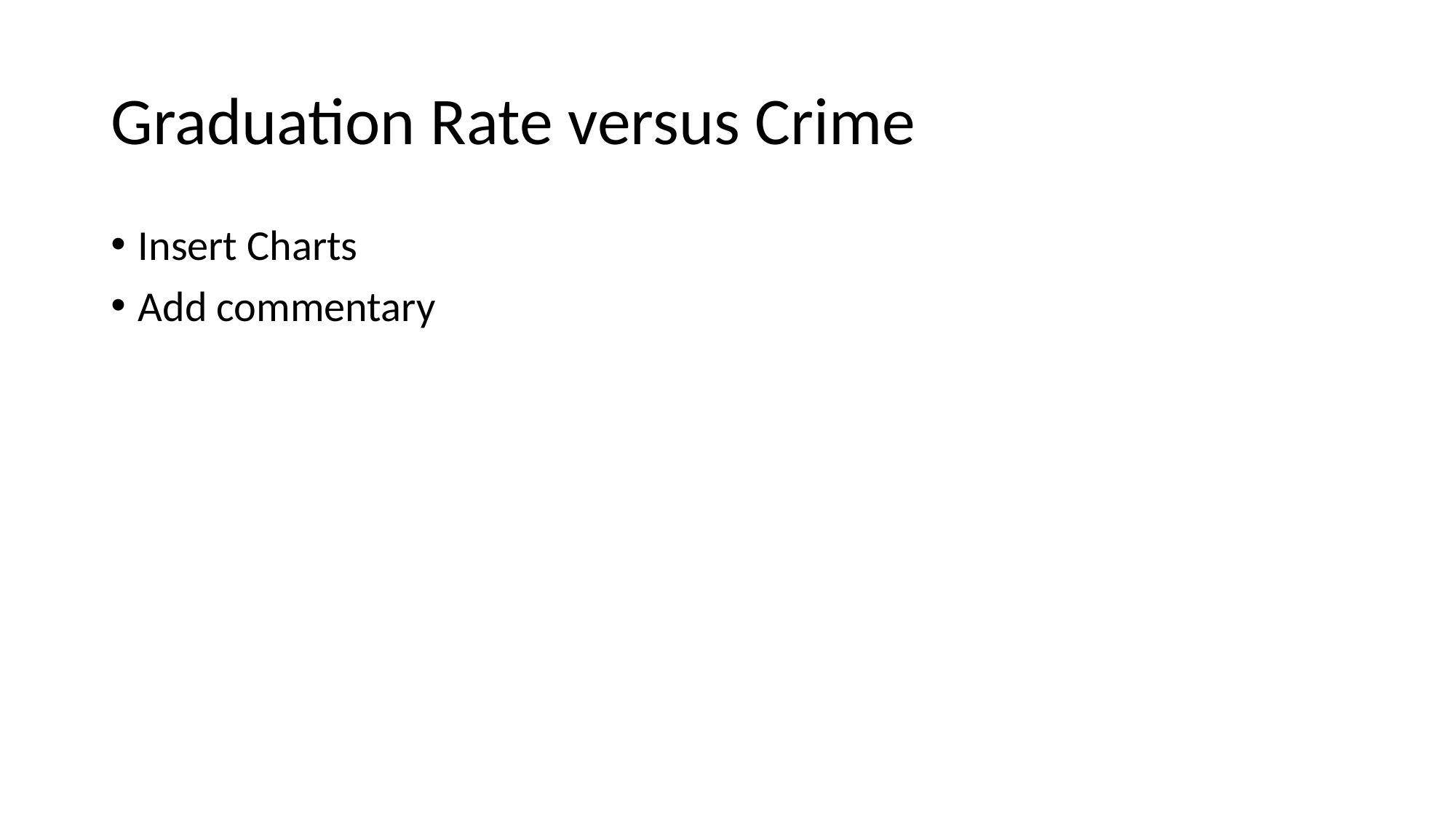

# Graduation Rate versus Crime
Insert Charts
Add commentary